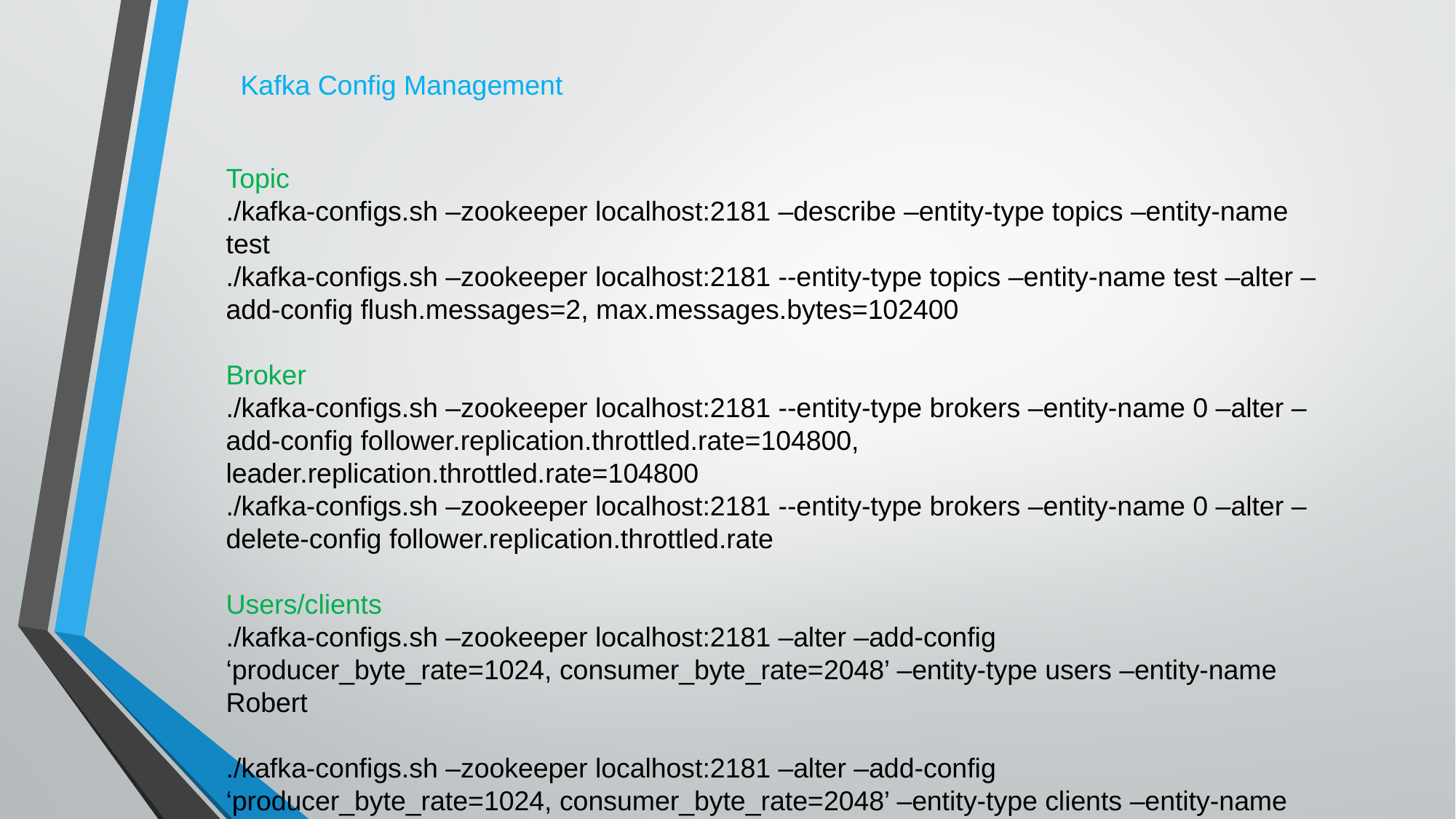

Kafka Config Management
Topic
./kafka-configs.sh –zookeeper localhost:2181 –describe –entity-type topics –entity-name test
./kafka-configs.sh –zookeeper localhost:2181 --entity-type topics –entity-name test –alter –add-config flush.messages=2, max.messages.bytes=102400

Broker
./kafka-configs.sh –zookeeper localhost:2181 --entity-type brokers –entity-name 0 –alter –add-config follower.replication.throttled.rate=104800, leader.replication.throttled.rate=104800
./kafka-configs.sh –zookeeper localhost:2181 --entity-type brokers –entity-name 0 –alter –delete-config follower.replication.throttled.rate

Users/clients
./kafka-configs.sh –zookeeper localhost:2181 –alter –add-config ‘producer_byte_rate=1024, consumer_byte_rate=2048’ –entity-type users –entity-name Robert

./kafka-configs.sh –zookeeper localhost:2181 –alter –add-config ‘producer_byte_rate=1024, consumer_byte_rate=2048’ –entity-type clients –entity-name Robert(client.id)